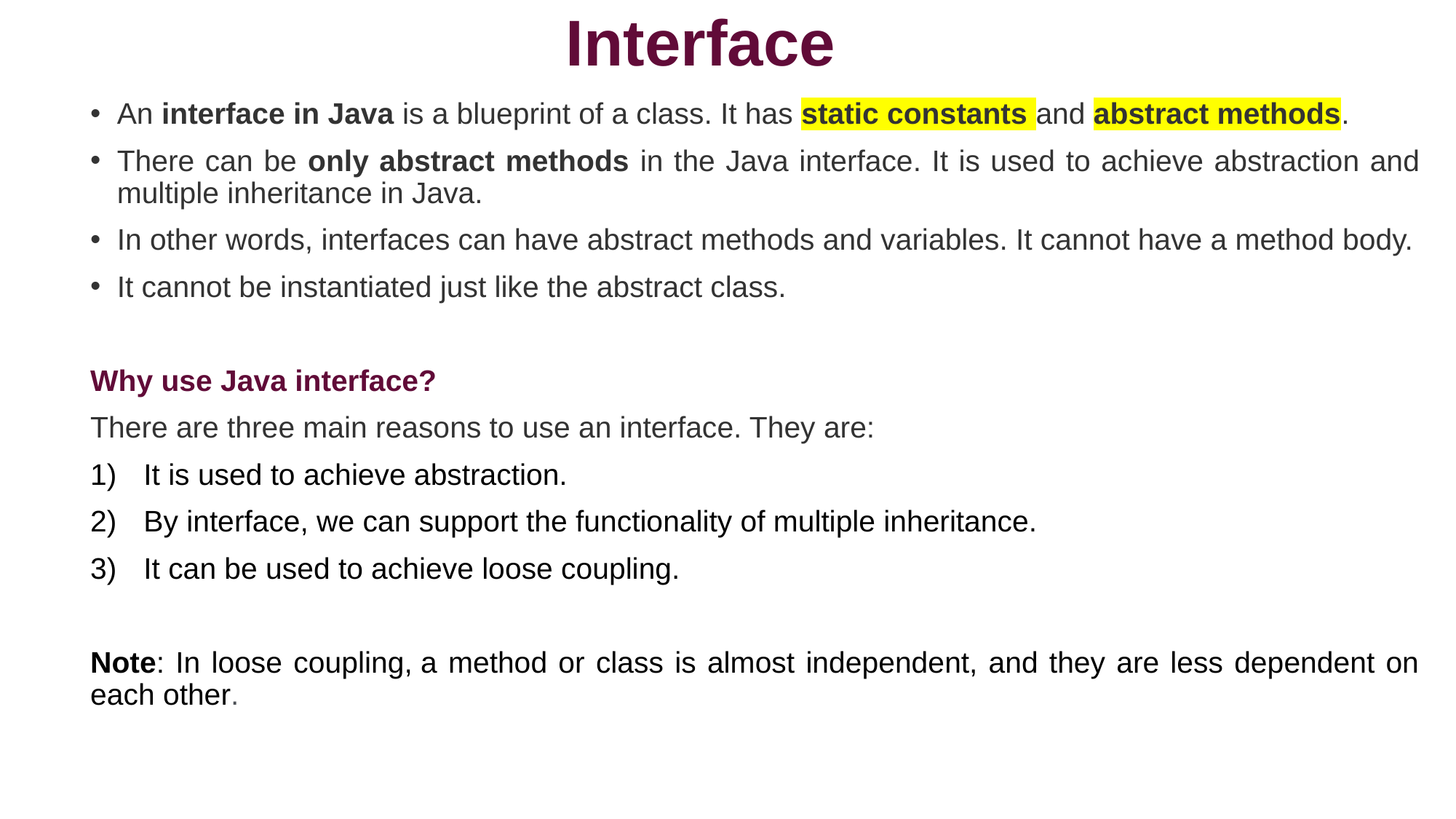

# Interface
An interface in Java is a blueprint of a class. It has static constants and abstract methods.
There can be only abstract methods in the Java interface. It is used to achieve abstraction and multiple inheritance in Java.
In other words, interfaces can have abstract methods and variables. It cannot have a method body.
It cannot be instantiated just like the abstract class.

Why use Java interface?
There are three main reasons to use an interface. They are:
It is used to achieve abstraction.
By interface, we can support the functionality of multiple inheritance.
It can be used to achieve loose coupling.

Note: In loose coupling, a method or class is almost independent, and they are less dependent on each other.